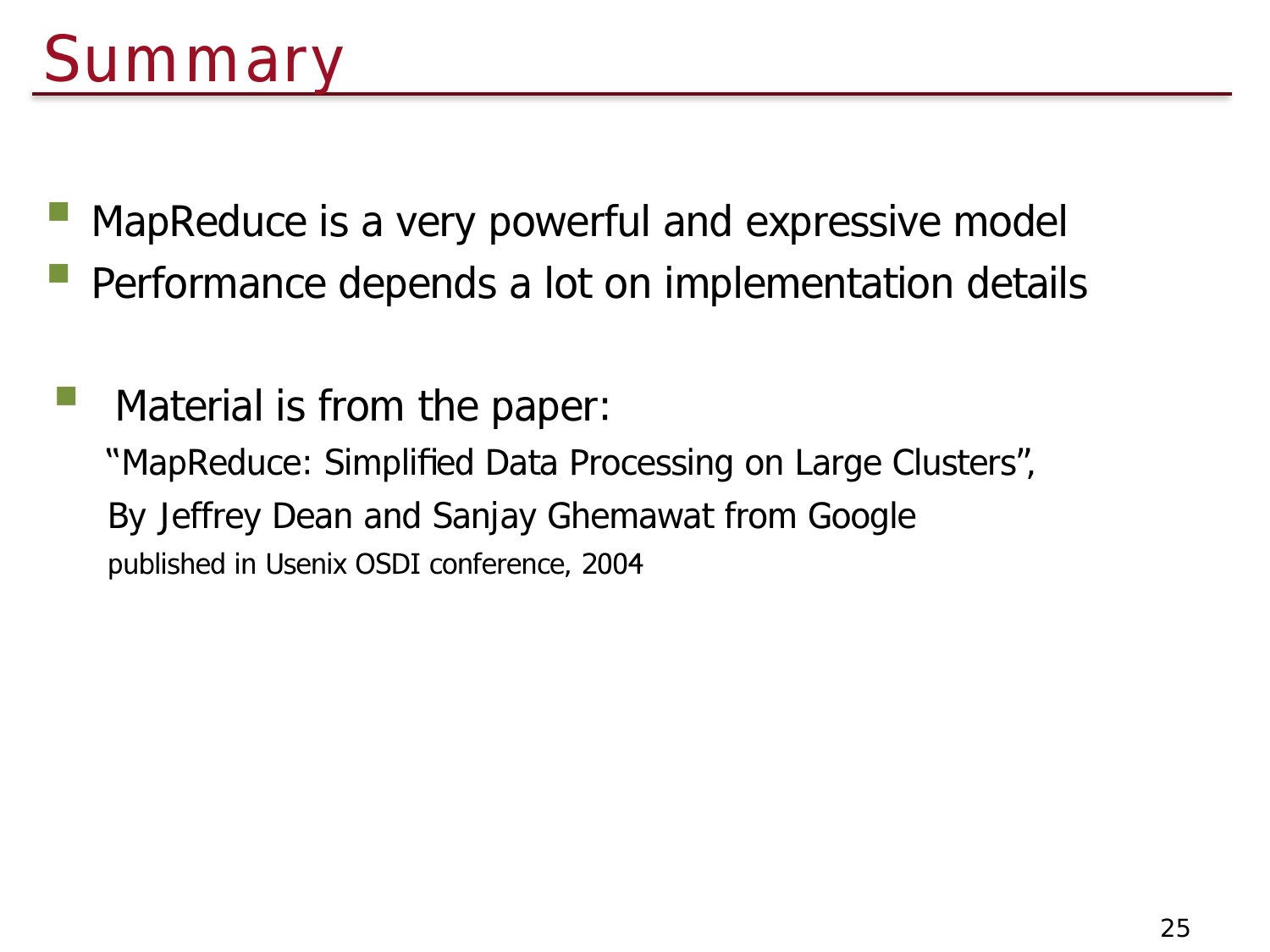

# Summary
MapReduce is a very powerful and expressive model
Performance depends a lot on implementation details

Material is from the paper:
“MapReduce: Simplified Data Processing on Large Clusters”,
By Jeffrey Dean and Sanjay Ghemawat from Google
published in Usenix OSDI conference, 2004
25